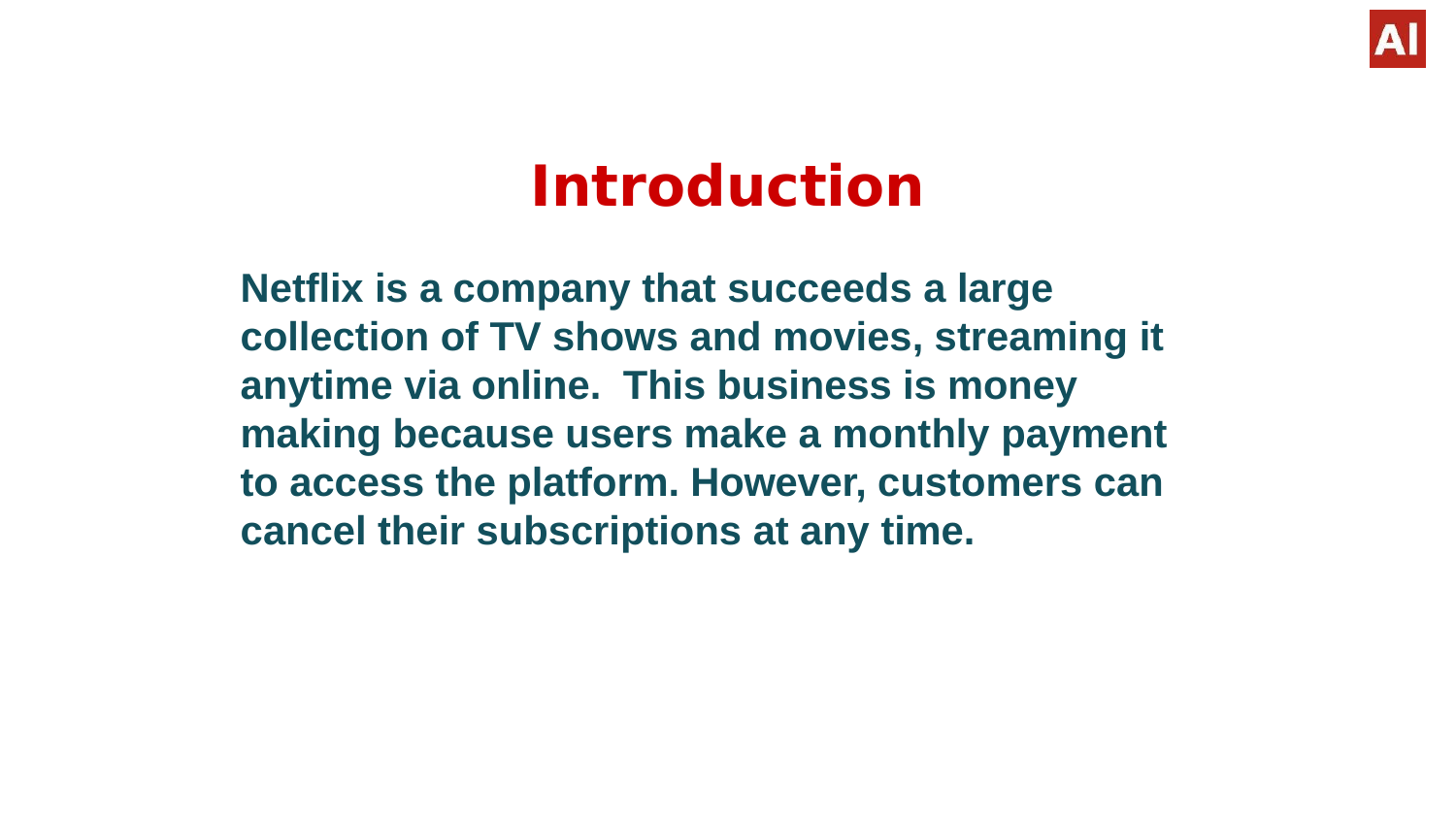

# Introduction
Netflix is a company that succeeds a large collection of TV shows and movies, streaming it anytime via online.  This business is money making because users make a monthly payment to access the platform. However, customers can cancel their subscriptions at any time.